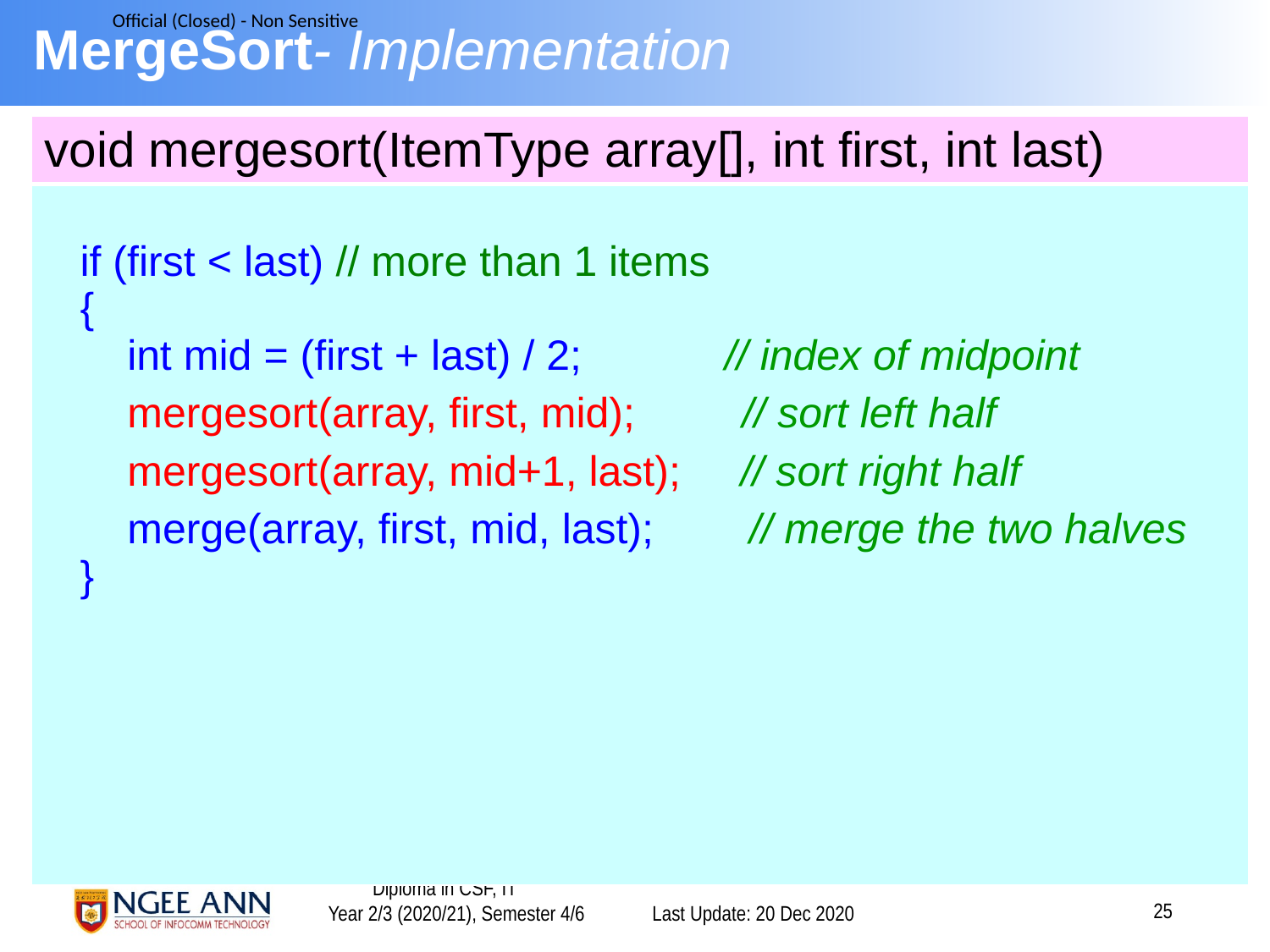

# MergeSort- Implementation
| void mergesort(ItemType array[], int first, int last) |
| --- |
| if (first < last) // more than 1 items { int mid = (first + last) / 2; // index of midpoint mergesort(array, first, mid); // sort left half mergesort(array, mid+1, last); // sort right half merge(array, first, mid, last); // merge the two halves } |